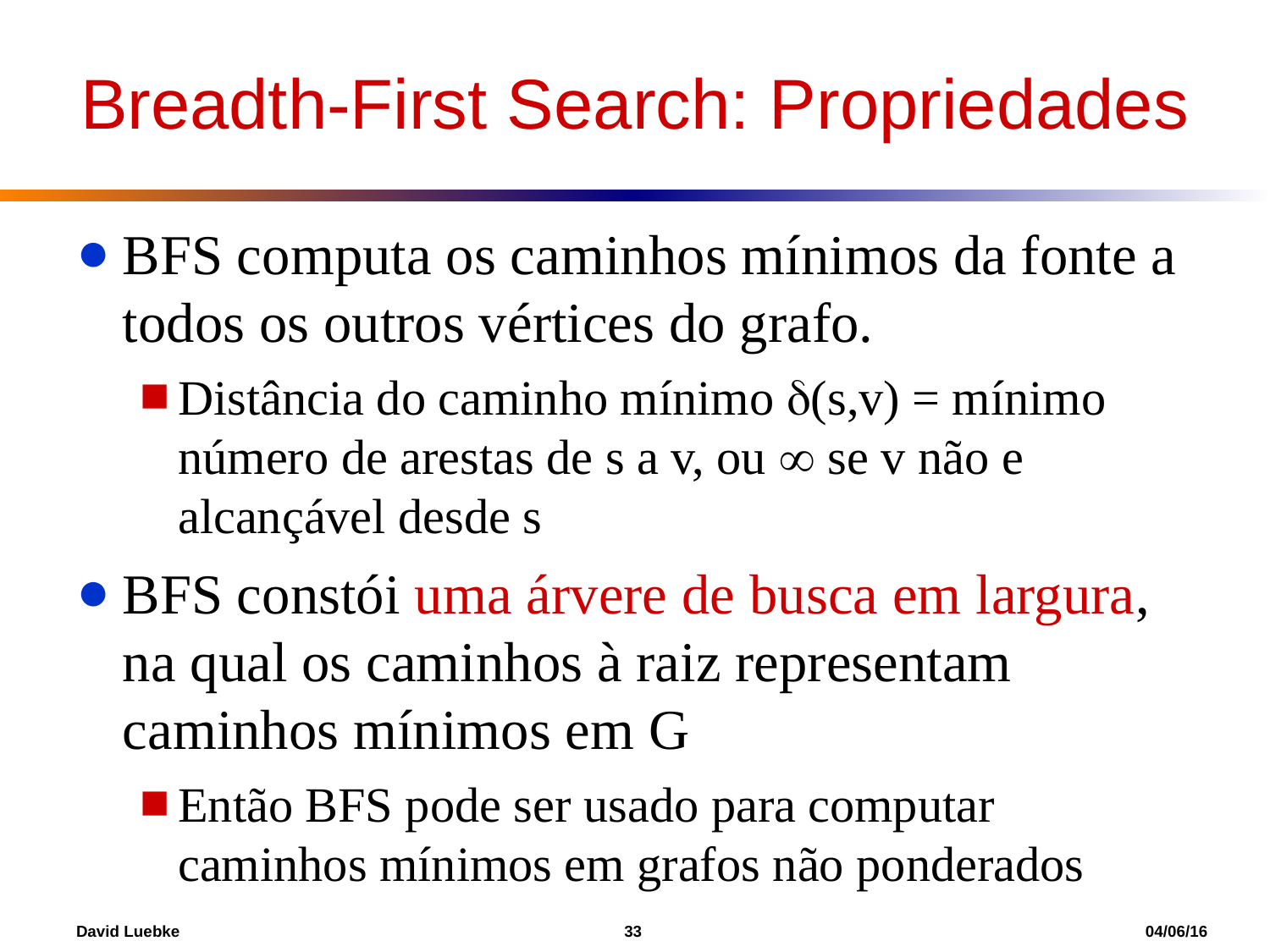

Breadth-First Search: Propriedades
BFS computa os caminhos mínimos da fonte a todos os outros vértices do grafo.
Distância do caminho mínimo δ(s,v) = mínimo número de arestas de s a v, ou ∞ se v não e alcançável desde s
BFS constói uma árvere de busca em largura, na qual os caminhos à raiz representam caminhos mínimos em G
Então BFS pode ser usado para computar caminhos mínimos em grafos não ponderados
David Luebke				         33 				            04/06/16